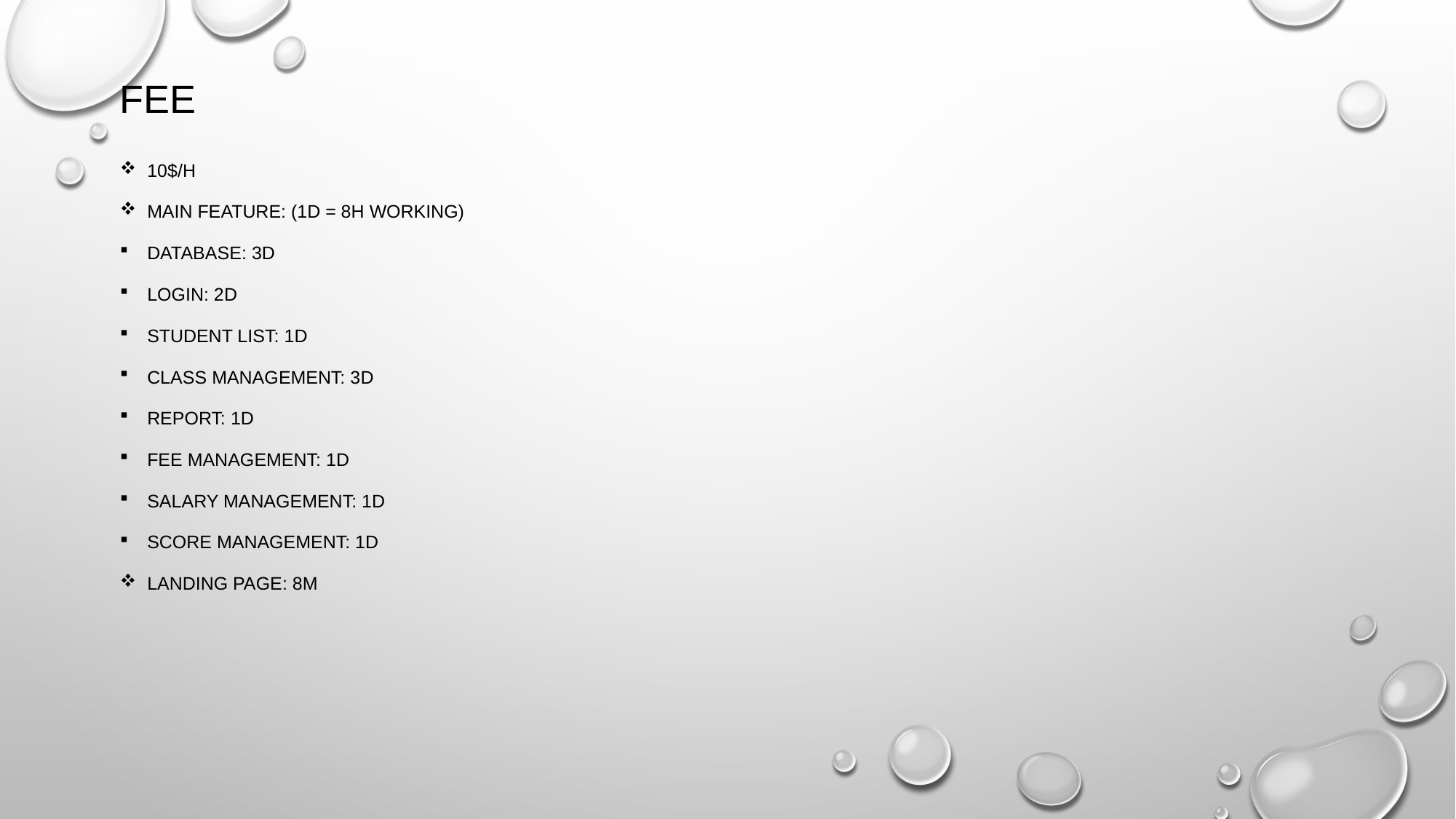

# Fee
10$/h
Main feature: (1d = 8h working)
Database: 3d
Login: 2d
Student list: 1d
Class management: 3d
Report: 1d
Fee Management: 1D
Salary Management: 1d
Score management: 1d
Landing page: 8m